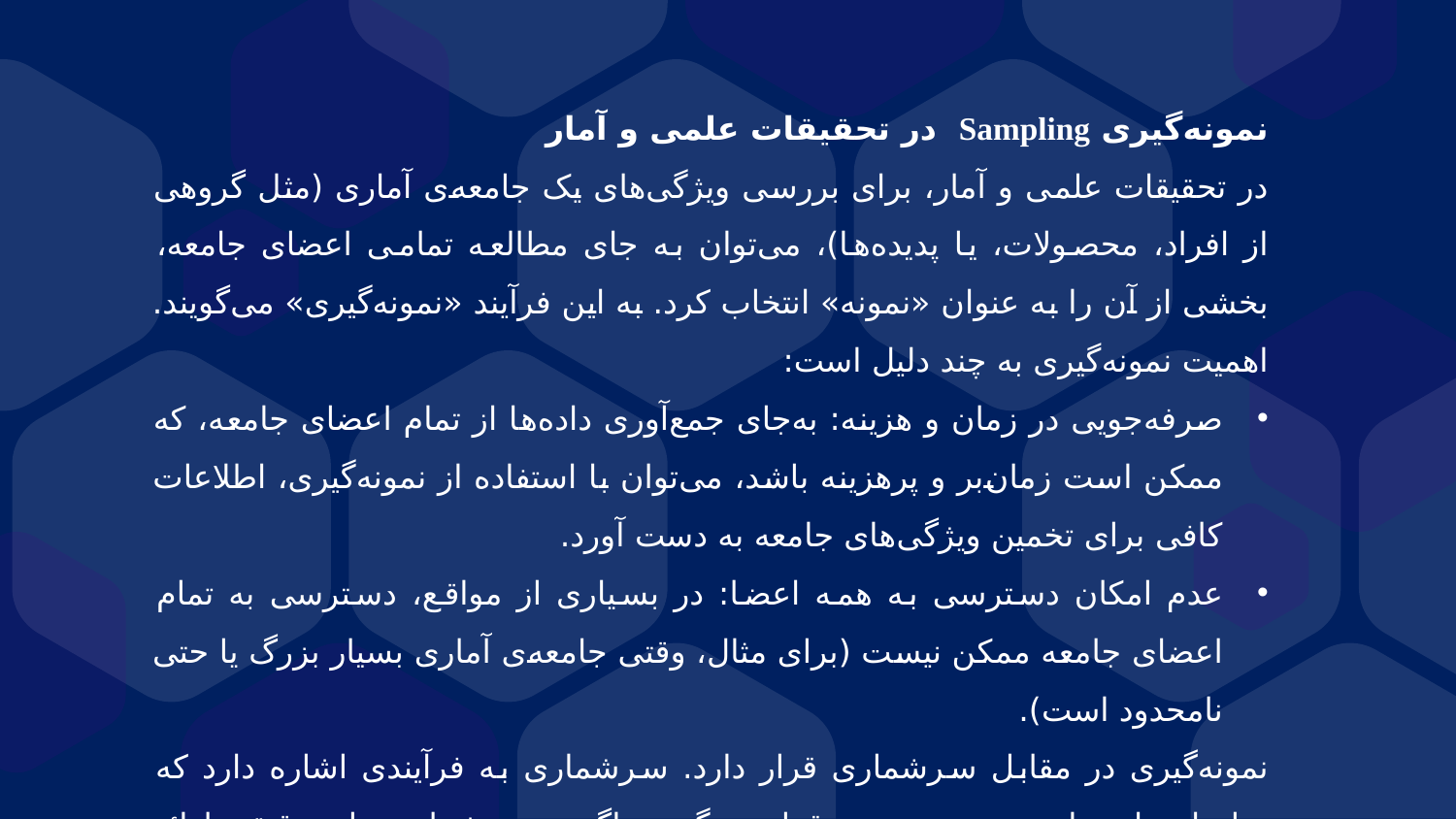

نمونه‌گیری Sampling  در تحقیقات علمی و آمار
در تحقیقات علمی و آمار، برای بررسی ویژگی‌های یک جامعه‌ی آماری (مثل گروهی از افراد، محصولات، یا پدیده‌ها)، می‌توان به جای مطالعه تمامی اعضای جامعه، بخشی از آن را به عنوان «نمونه» انتخاب کرد. به این فرآیند «نمونه‌گیری» می‌گویند. اهمیت نمونه‌گیری به چند دلیل است:
صرفه‌جویی در زمان و هزینه: به‌جای جمع‌آوری داده‌ها از تمام اعضای جامعه، که ممکن است زمان‌بر و پرهزینه باشد، می‌توان با استفاده از نمونه‌گیری، اطلاعات کافی برای تخمین ویژگی‌های جامعه به دست آورد.
عدم امکان دسترسی به همه اعضا: در بسیاری از مواقع، دسترسی به تمام اعضای جامعه ممکن نیست (برای مثال، وقتی جامعه‌ی آماری بسیار بزرگ یا حتی نامحدود است).
نمونه‌گیری در مقابل سرشماری قرار دارد. سرشماری به فرآیندی اشاره دارد که تمام اعضای جامعه مورد بررسی قرار می‌گیرند. اگرچه سرشماری نتایج دقیقی ارائه می‌دهد، اما اغلب به دلیل محدودیت‌های زمانی و مالی، نمی‌تواند در همه شرایط انجام شود.